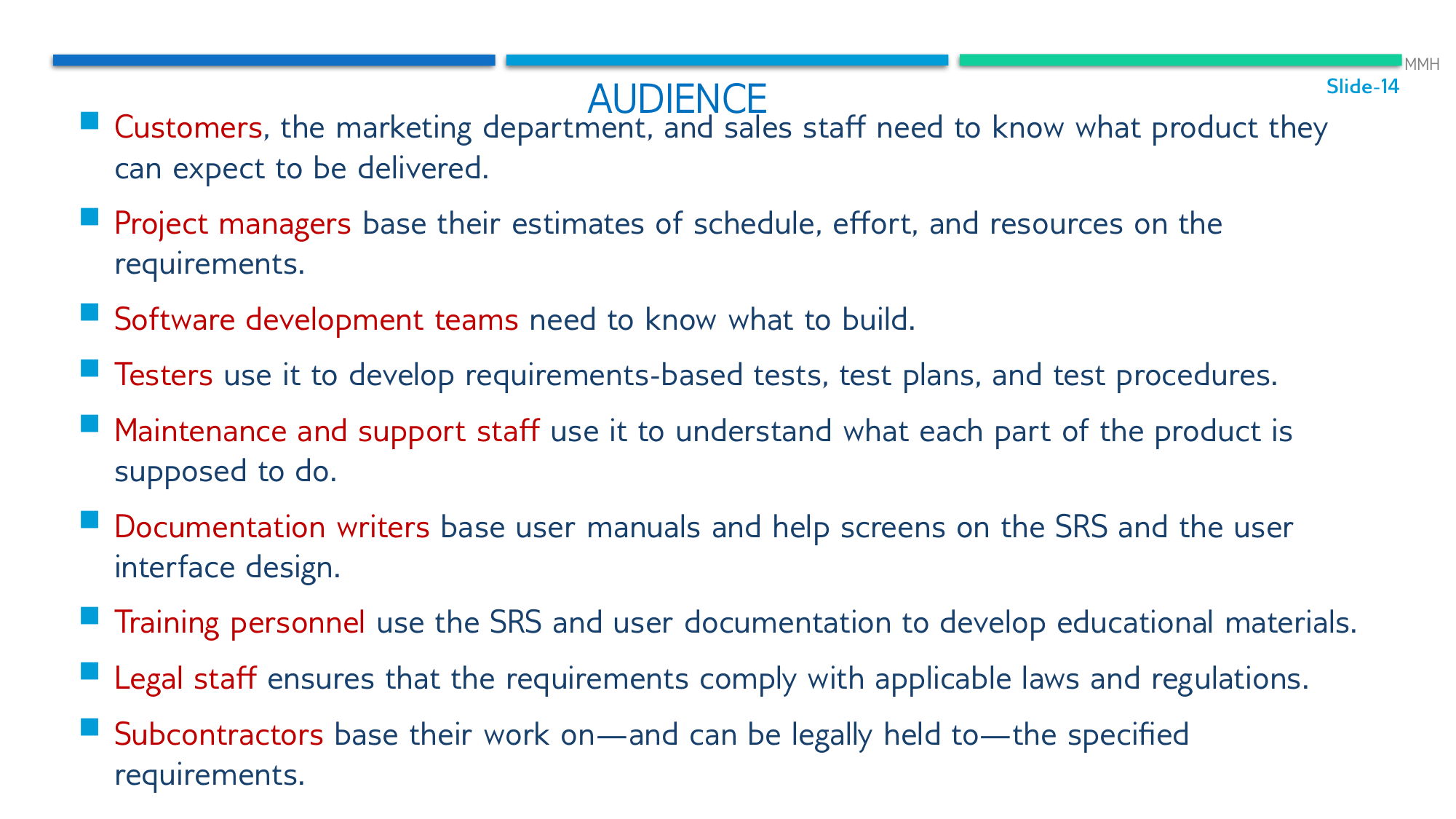

Slide-14
  MMH
Audience
Customers, the marketing department, and sales staff need to know what product they can expect to be delivered.
Project managers base their estimates of schedule, effort, and resources on the requirements.
Software development teams need to know what to build.
Testers use it to develop requirements-based tests, test plans, and test procedures.
Maintenance and support staff use it to understand what each part of the product is supposed to do.
Documentation writers base user manuals and help screens on the SRS and the user interface design.
Training personnel use the SRS and user documentation to develop educational materials.
Legal staff ensures that the requirements comply with applicable laws and regulations.
Subcontractors base their work on—and can be legally held to—the specified requirements.